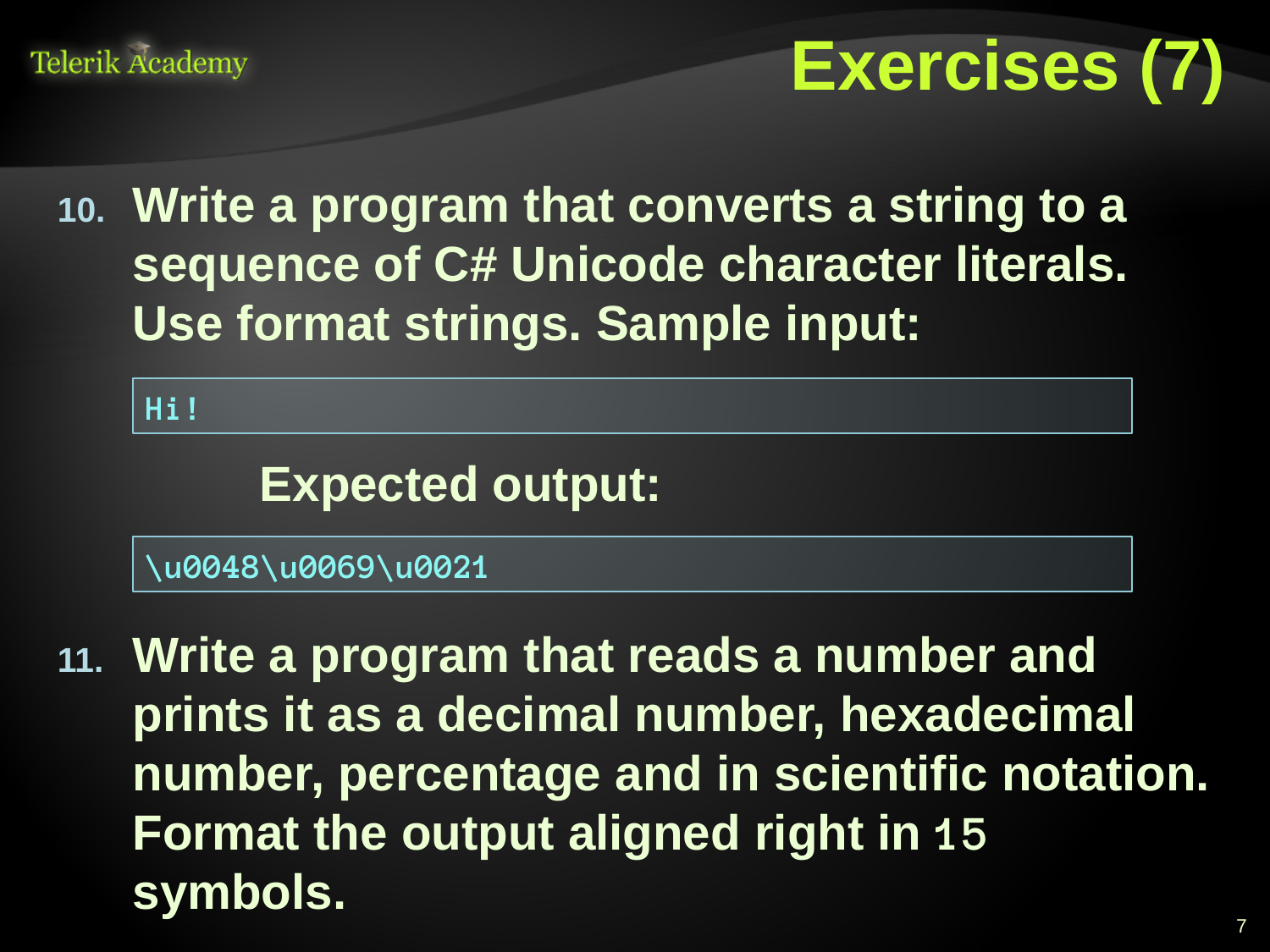

# Exercises (7)
Write a program that converts a string to a sequence of C# Unicode character literals. Use format strings. Sample input:

		Expected output:

Write a program that reads a number and prints it as a decimal number, hexadecimal number, percentage and in scientific notation. Format the output aligned right in 15 symbols.
Hi!
\u0048\u0069\u0021
7